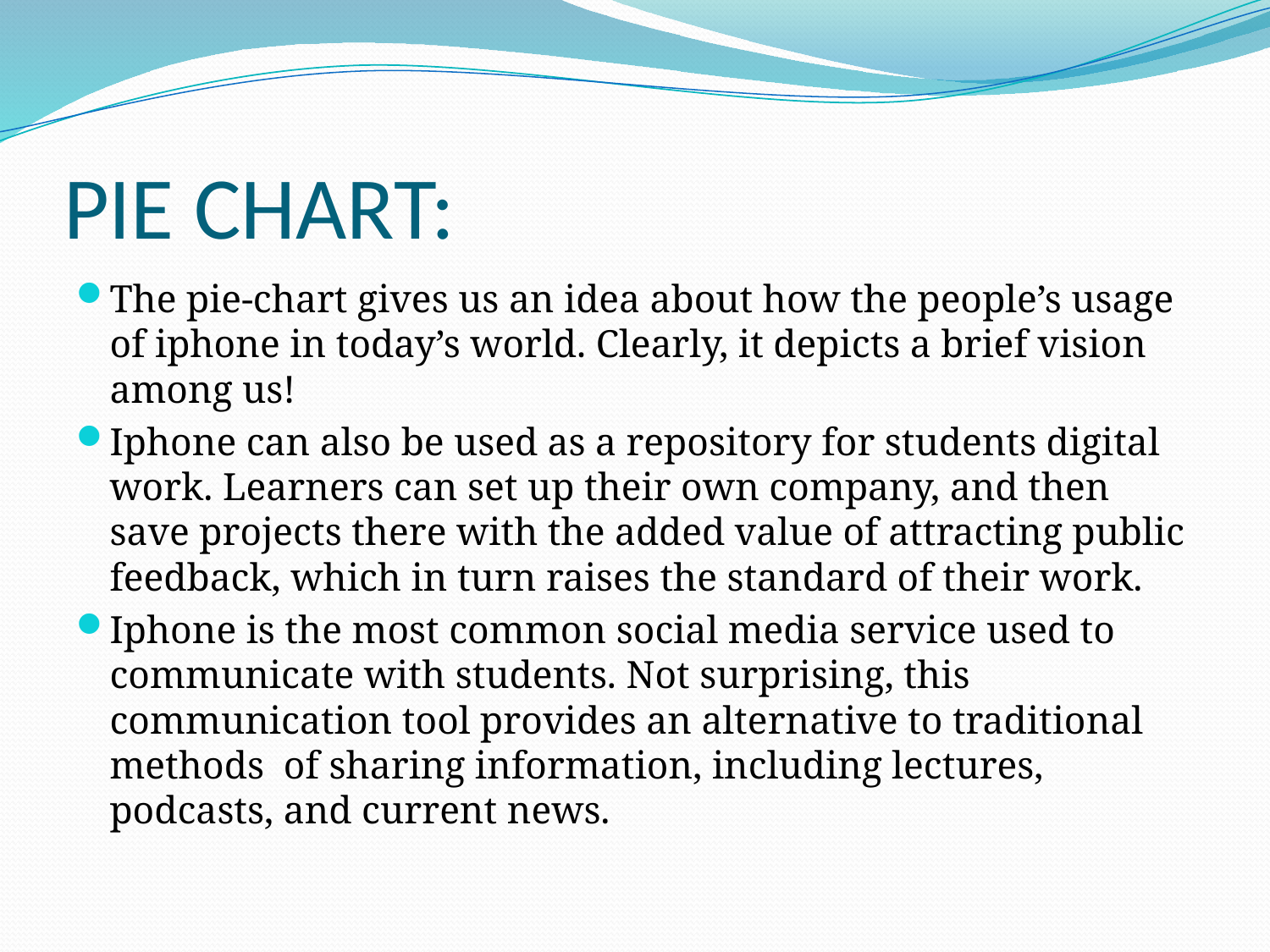

# PIE CHART:
The pie-chart gives us an idea about how the people’s usage of iphone in today’s world. Clearly, it depicts a brief vision among us!
Iphone can also be used as a repository for students digital work. Learners can set up their own company, and then save projects there with the added value of attracting public feedback, which in turn raises the standard of their work.
Iphone is the most common social media service used to communicate with students. Not surprising, this communication tool provides an alternative to traditional methods  of sharing information, including lectures, podcasts, and current news.